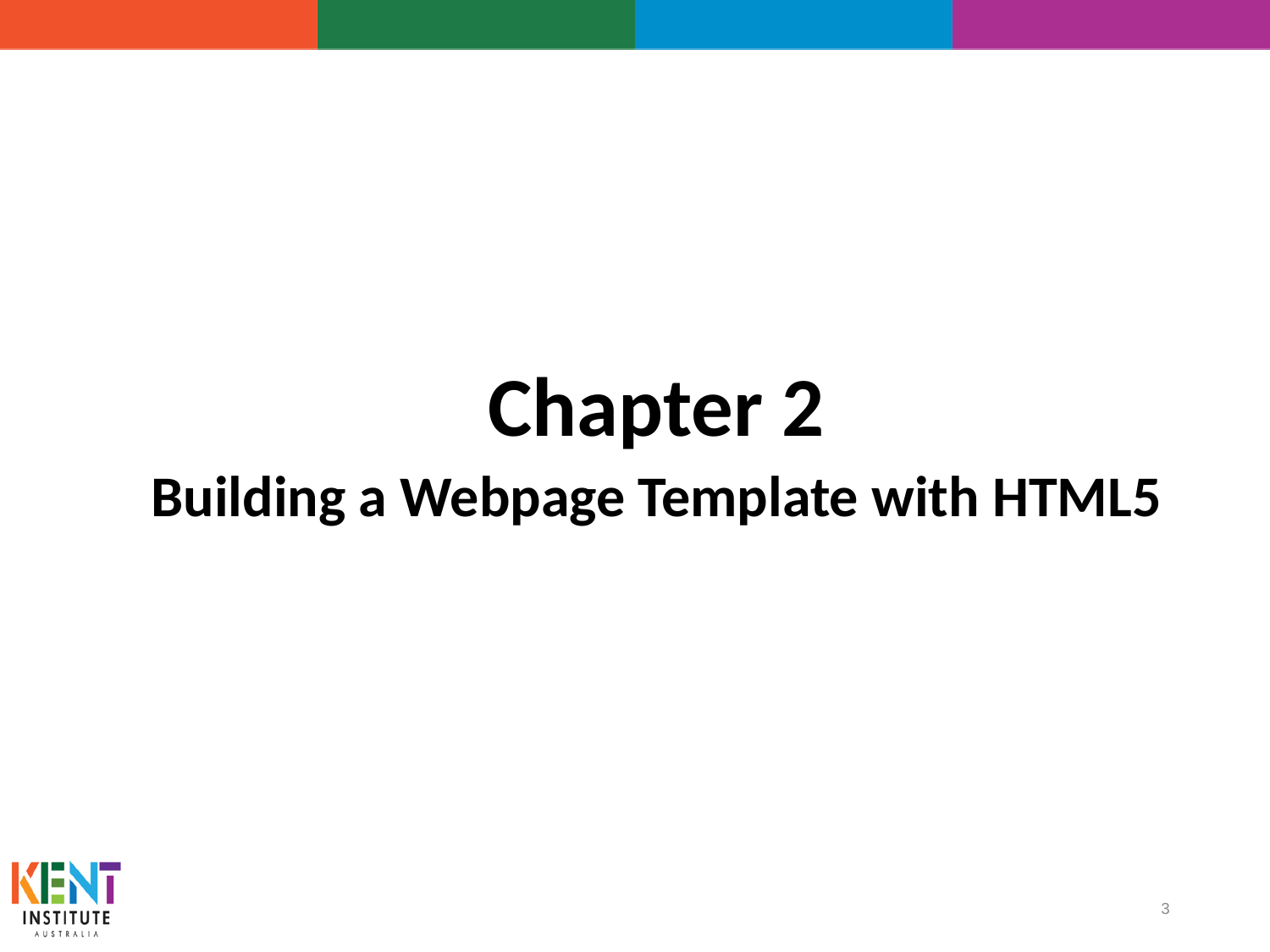

Chapter 2
Building a Webpage Template with HTML5